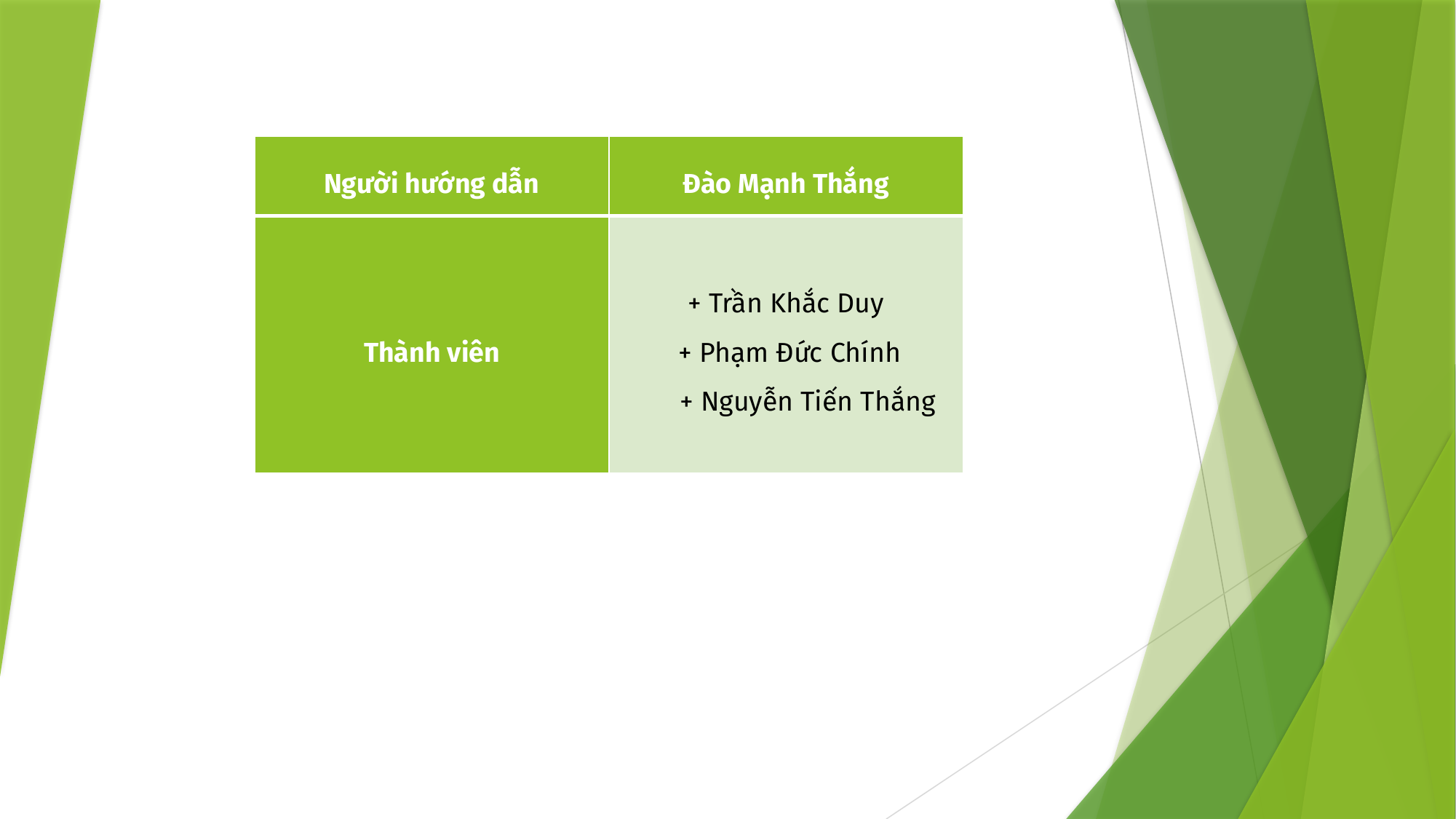

| Người hướng dẫn | Đào Mạnh Thắng |
| --- | --- |
| Thành viên | + Trần Khắc Duy + Phạm Đức Chính + Nguyễn Tiến Thắng |